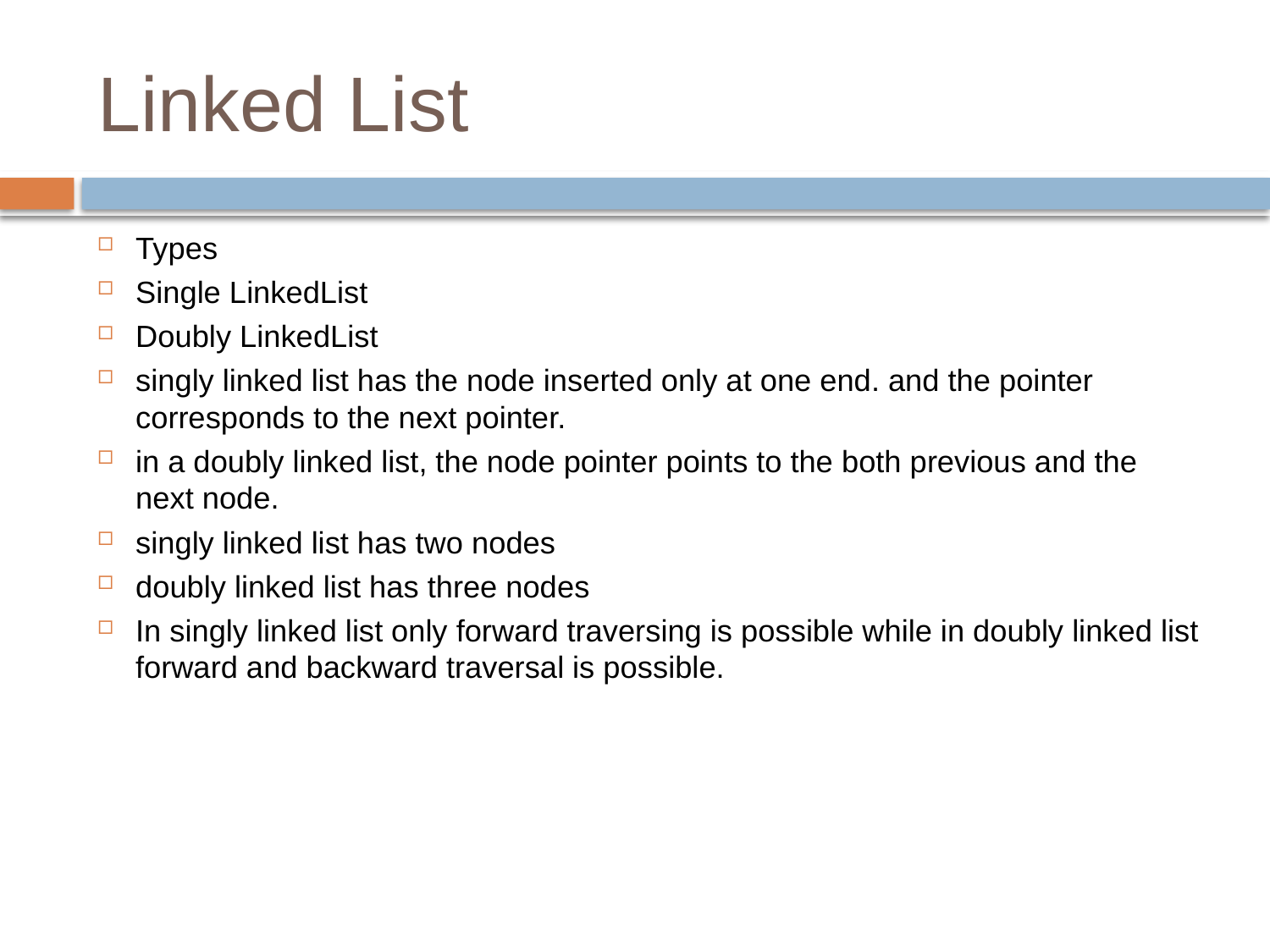

# Linked List
Types
Single LinkedList
Doubly LinkedList
singly linked list has the node inserted only at one end. and the pointer corresponds to the next pointer.
in a doubly linked list, the node pointer points to the both previous and the next node.
singly linked list has two nodes
doubly linked list has three nodes
In singly linked list only forward traversing is possible while in doubly linked list forward and backward traversal is possible.